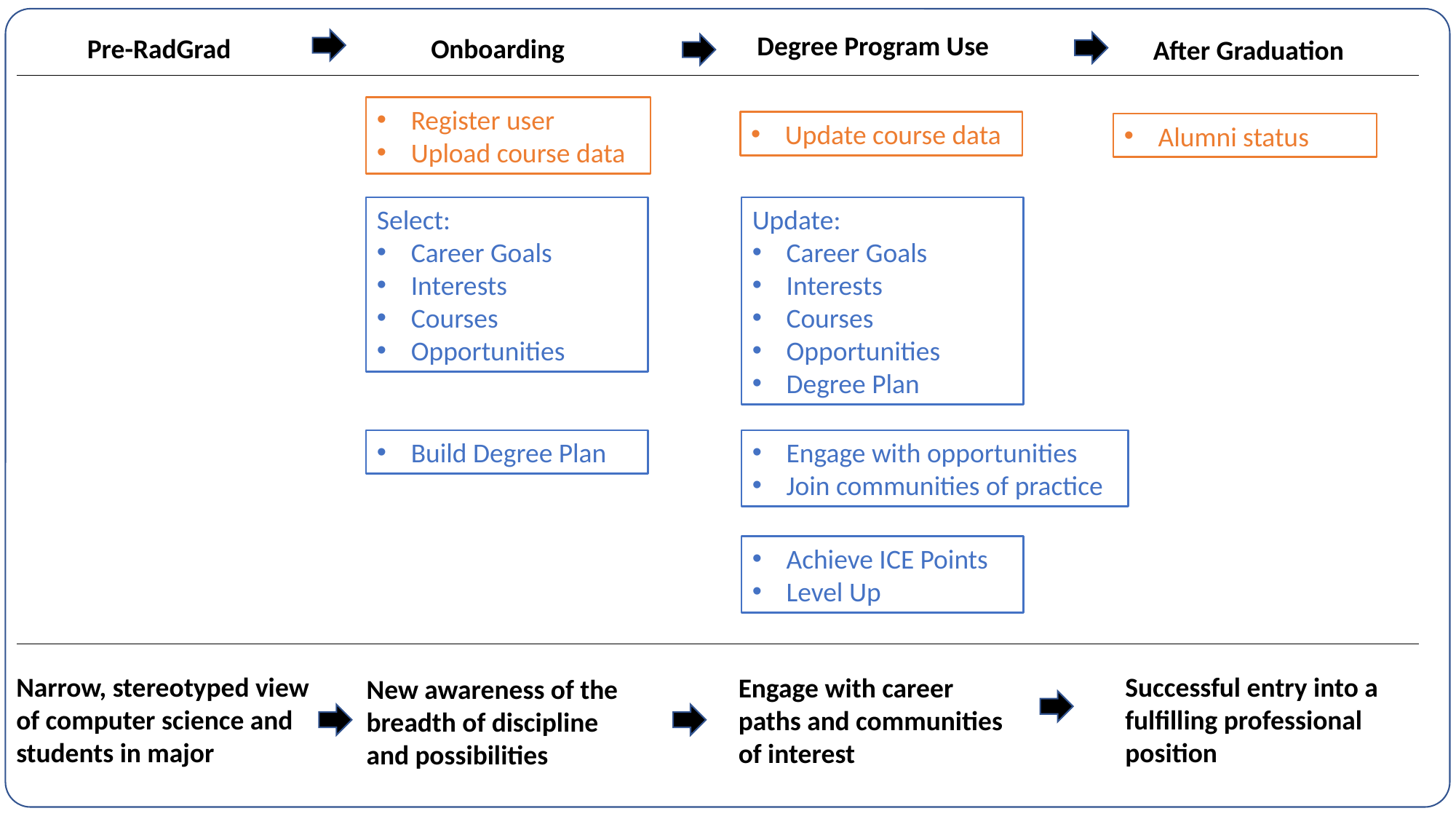

Degree Program Use
Pre-RadGrad
Onboarding
After Graduation

Register user
Upload course data
Update course data
Alumni status
Select:
Career Goals
Interests
Courses
Opportunities
Update:
Career Goals
Interests
Courses
Opportunities
Degree Plan
Build Degree Plan
Engage with opportunities
Join communities of practice
Achieve ICE Points
Level Up
Narrow, stereotyped view of computer science and students in major
Successful entry into a fulfilling professional position
Engage with career paths and communities of interest
New awareness of the breadth of discipline and possibilities